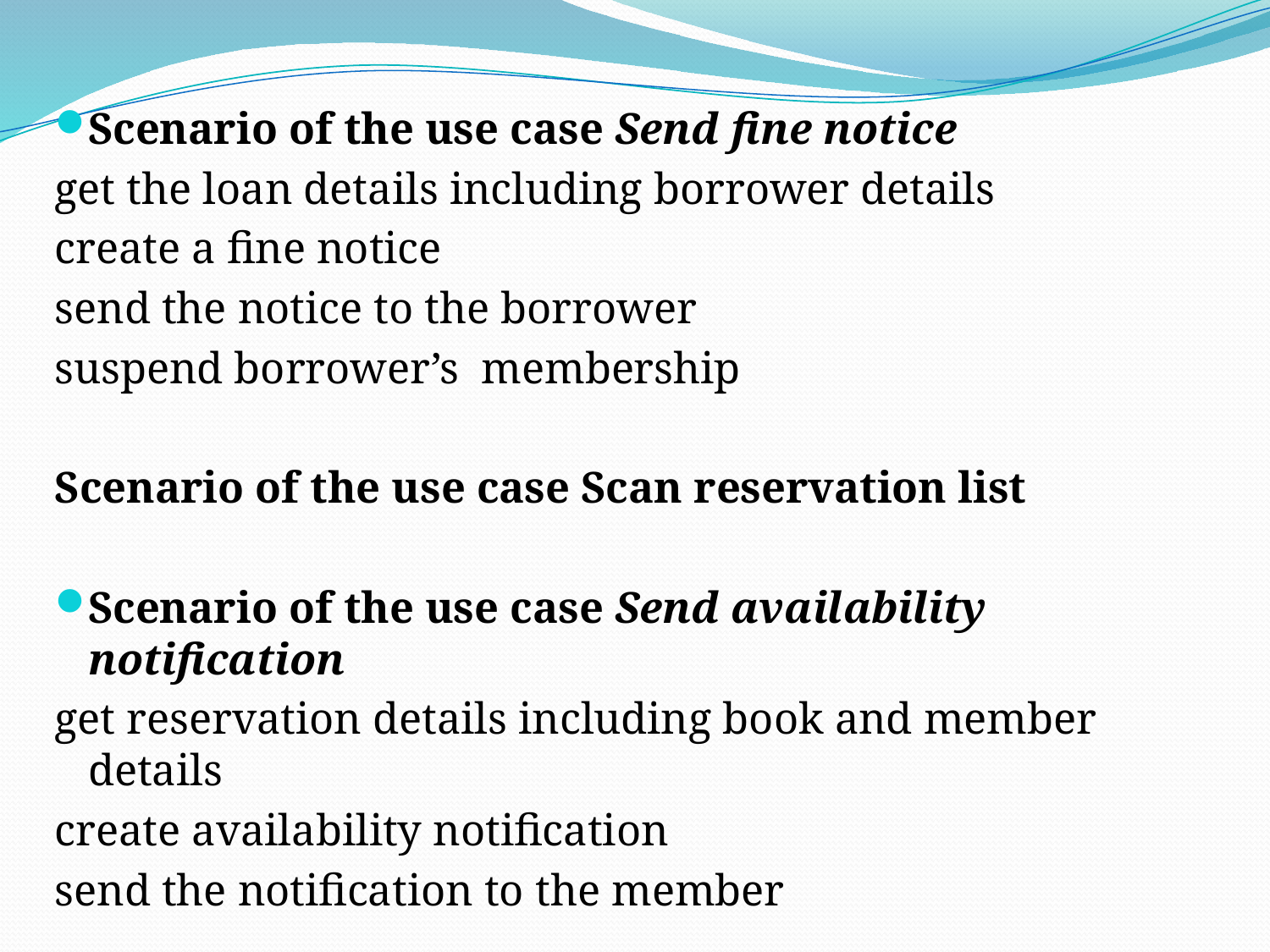

Scenario of the use case Send fine notice
get the loan details including borrower details
create a fine notice
send the notice to the borrower
suspend borrower’s  membership

Scenario of the use case Scan reservation list

Scenario of the use case Send availability notification
get reservation details including book and member details
create availability notification
send the notification to the member